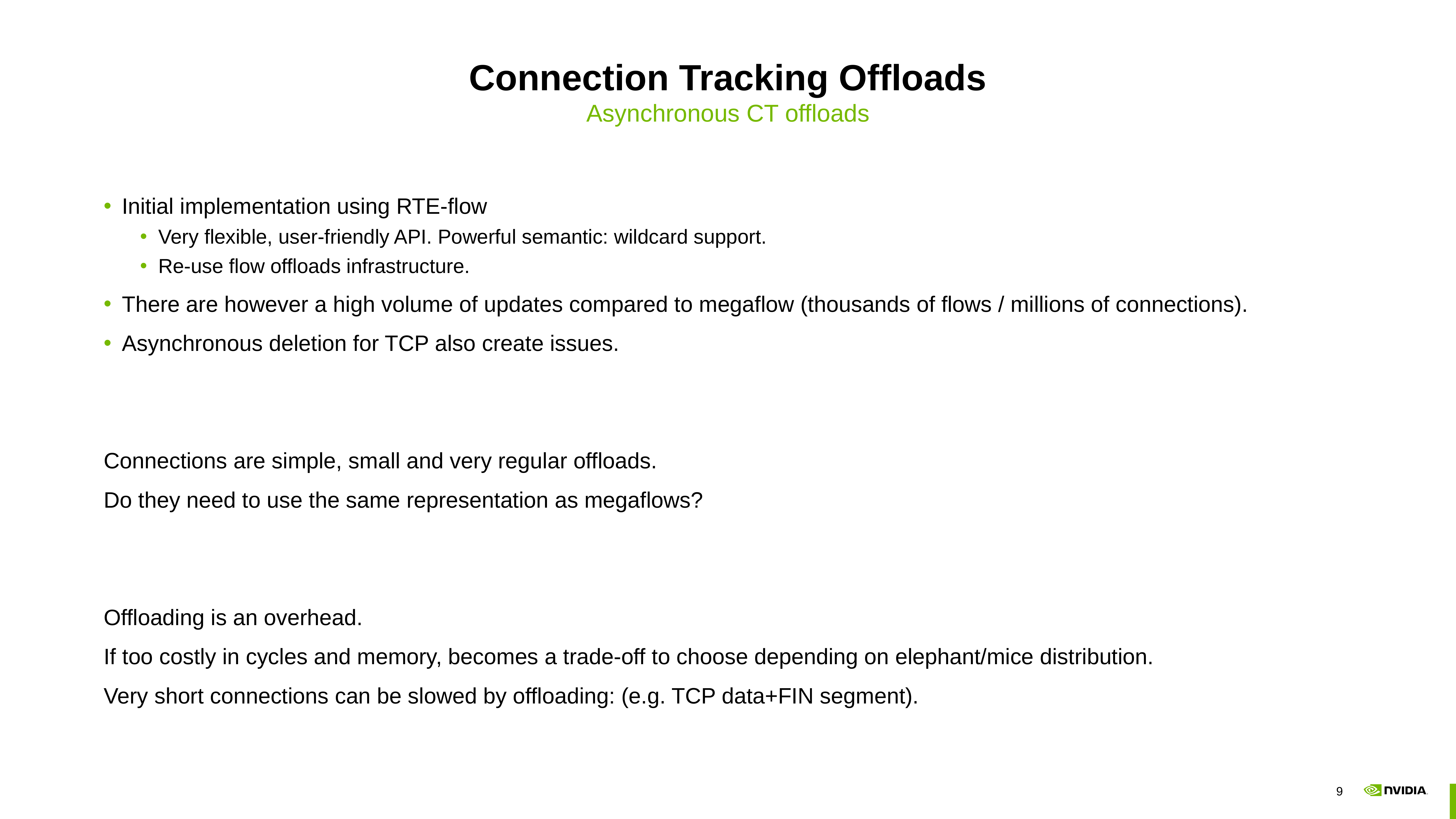

# Connection Tracking Offloads
Asynchronous CT offloads
Initial implementation using RTE-flow
Very flexible, user-friendly API. Powerful semantic: wildcard support.
Re-use flow offloads infrastructure.
There are however a high volume of updates compared to megaflow (thousands of flows / millions of connections).
Asynchronous deletion for TCP also create issues.

Connections are simple, small and very regular offloads.
Do they need to use the same representation as megaflows?

Offloading is an overhead.
If too costly in cycles and memory, becomes a trade-off to choose depending on elephant/mice distribution.
Very short connections can be slowed by offloading: (e.g. TCP data+FIN segment).